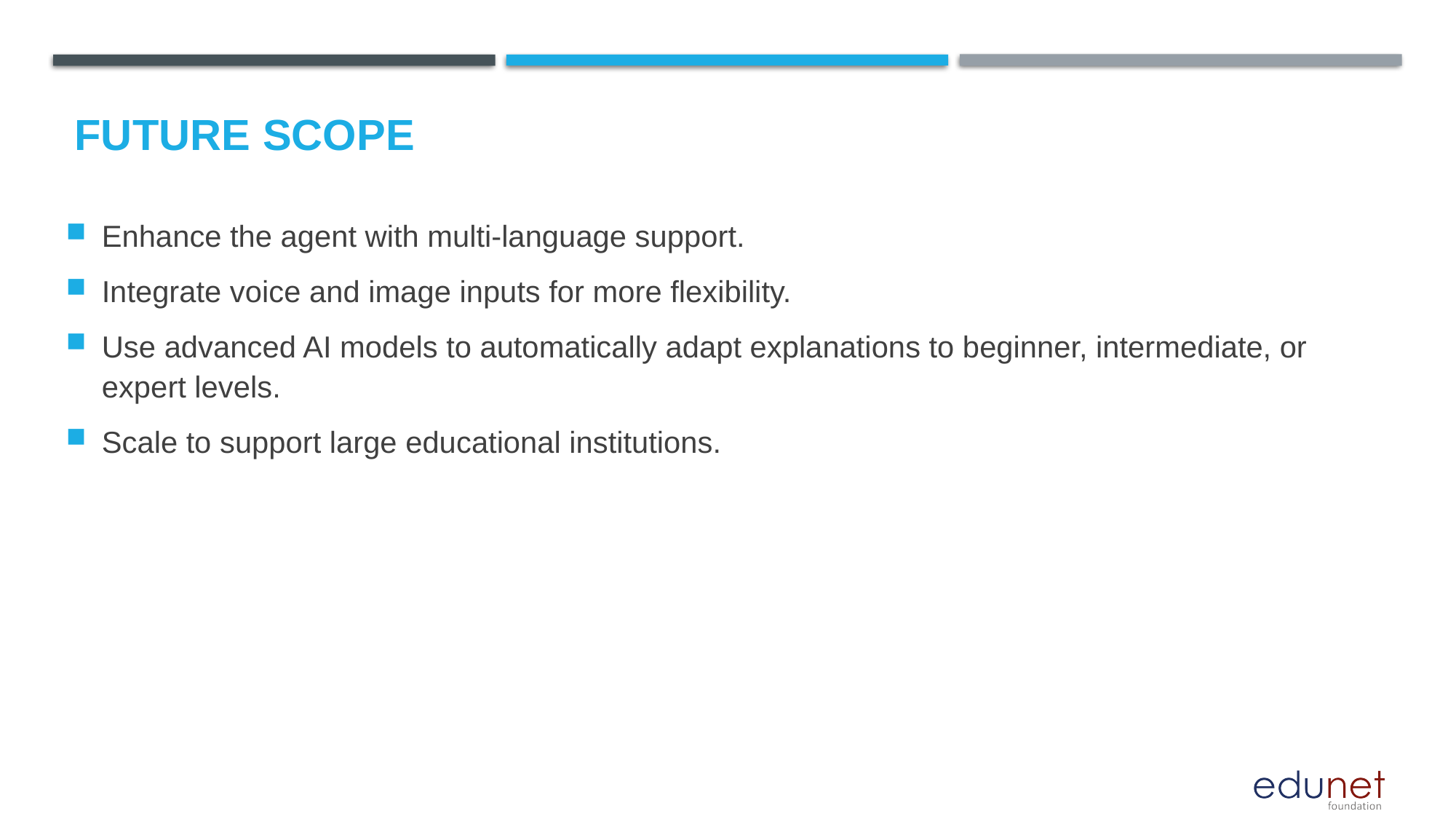

Future scope
# Enhance the agent with multi-language support.
Integrate voice and image inputs for more flexibility.
Use advanced AI models to automatically adapt explanations to beginner, intermediate, or expert levels.
Scale to support large educational institutions.